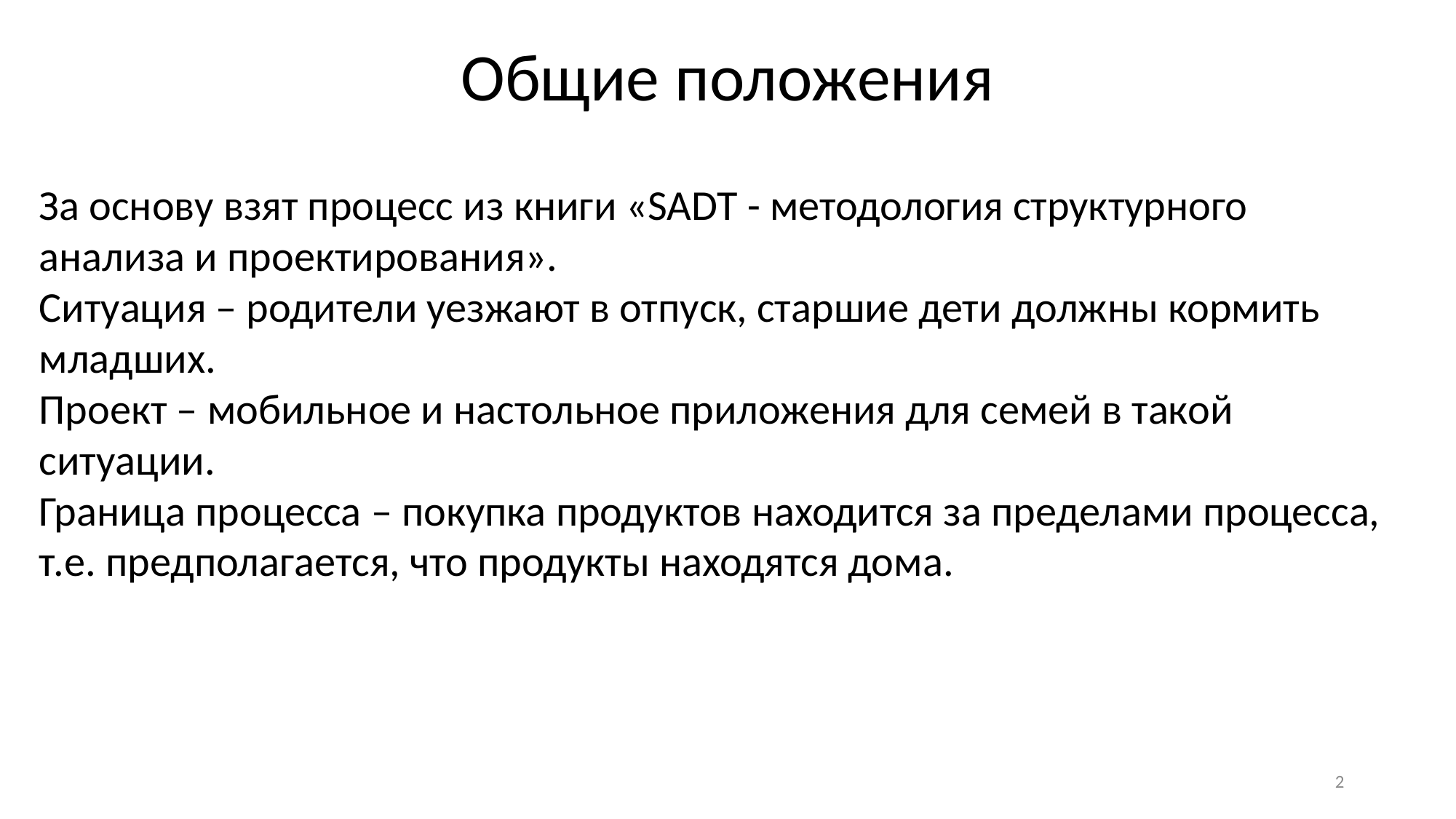

# Общие положения
За основу взят процесс из книги «SADT - методология структурного анализа и проектирования».
Ситуация – родители уезжают в отпуск, старшие дети должны кормить младших.
Проект – мобильное и настольное приложения для семей в такой ситуации.
Граница процесса – покупка продуктов находится за пределами процесса, т.е. предполагается, что продукты находятся дома.

2